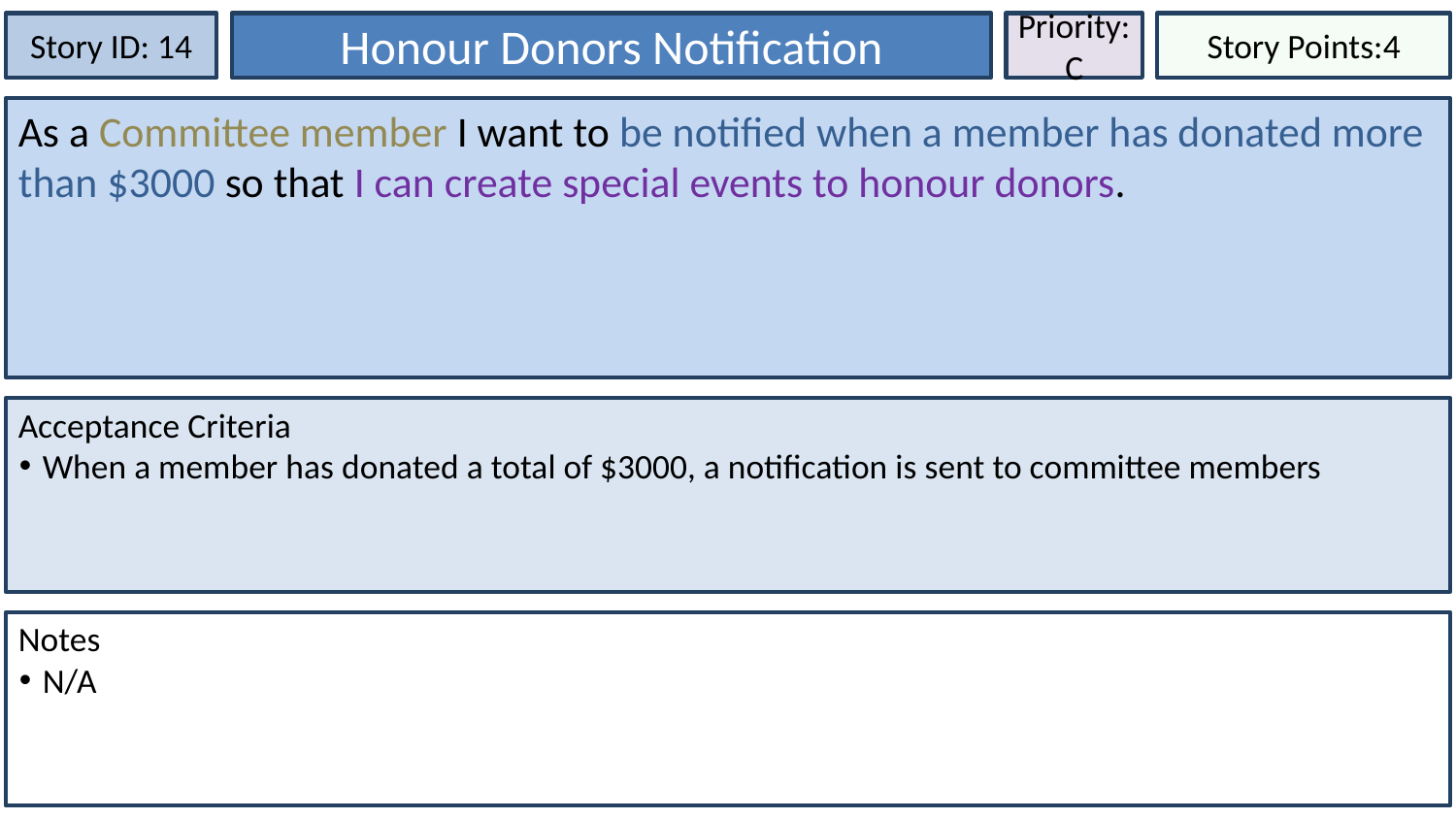

Story ID: 14
Honour Donors Notification
Priority:
C
Story Points:4
As a Committee member I want to be notified when a member has donated more than $3000 so that I can create special events to honour donors.
Acceptance Criteria
When a member has donated a total of $3000, a notification is sent to committee members
Notes
N/A